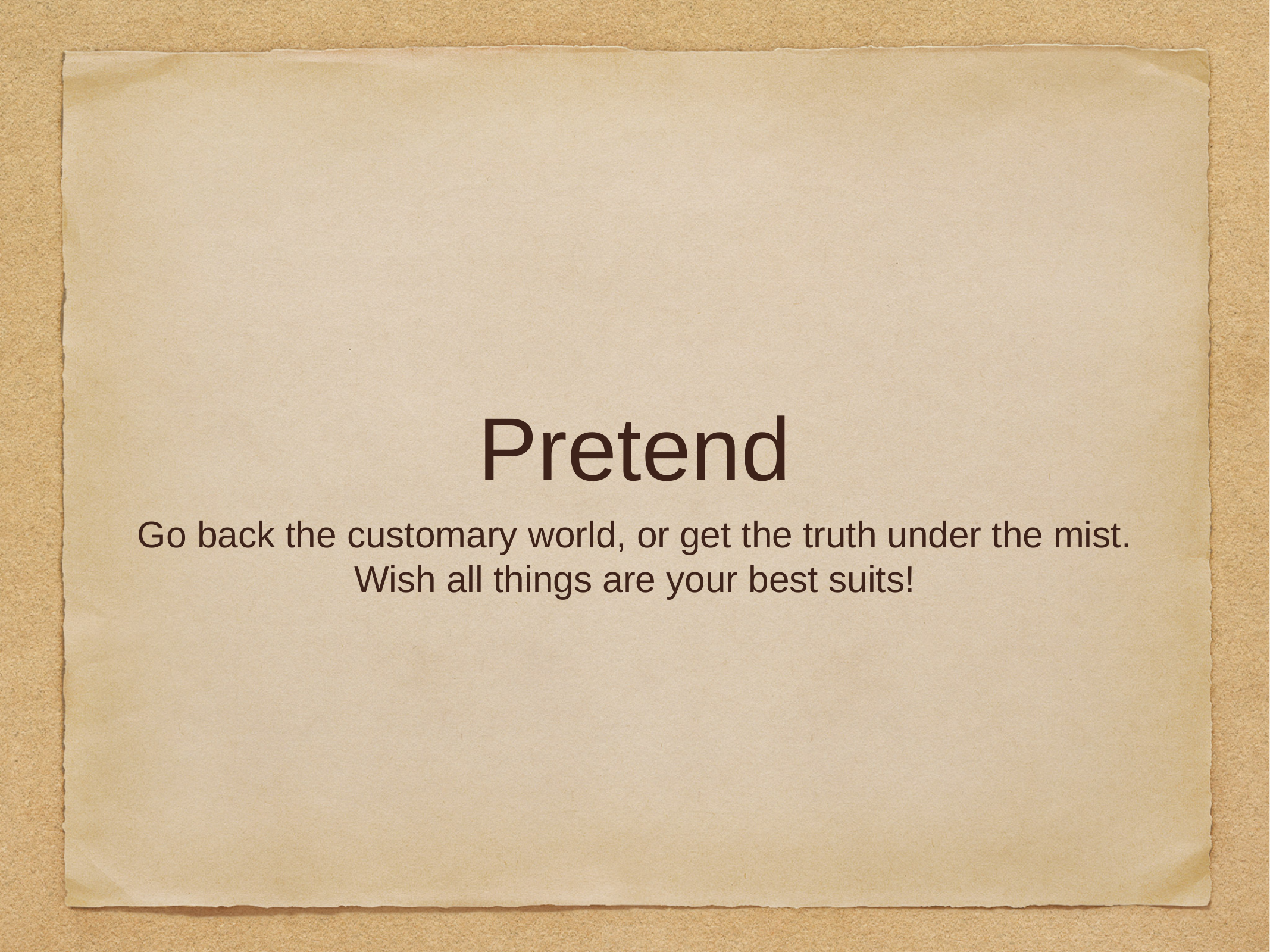

# Pretend
Go back the customary world, or get the truth under the mist.
Wish all things are your best suits!